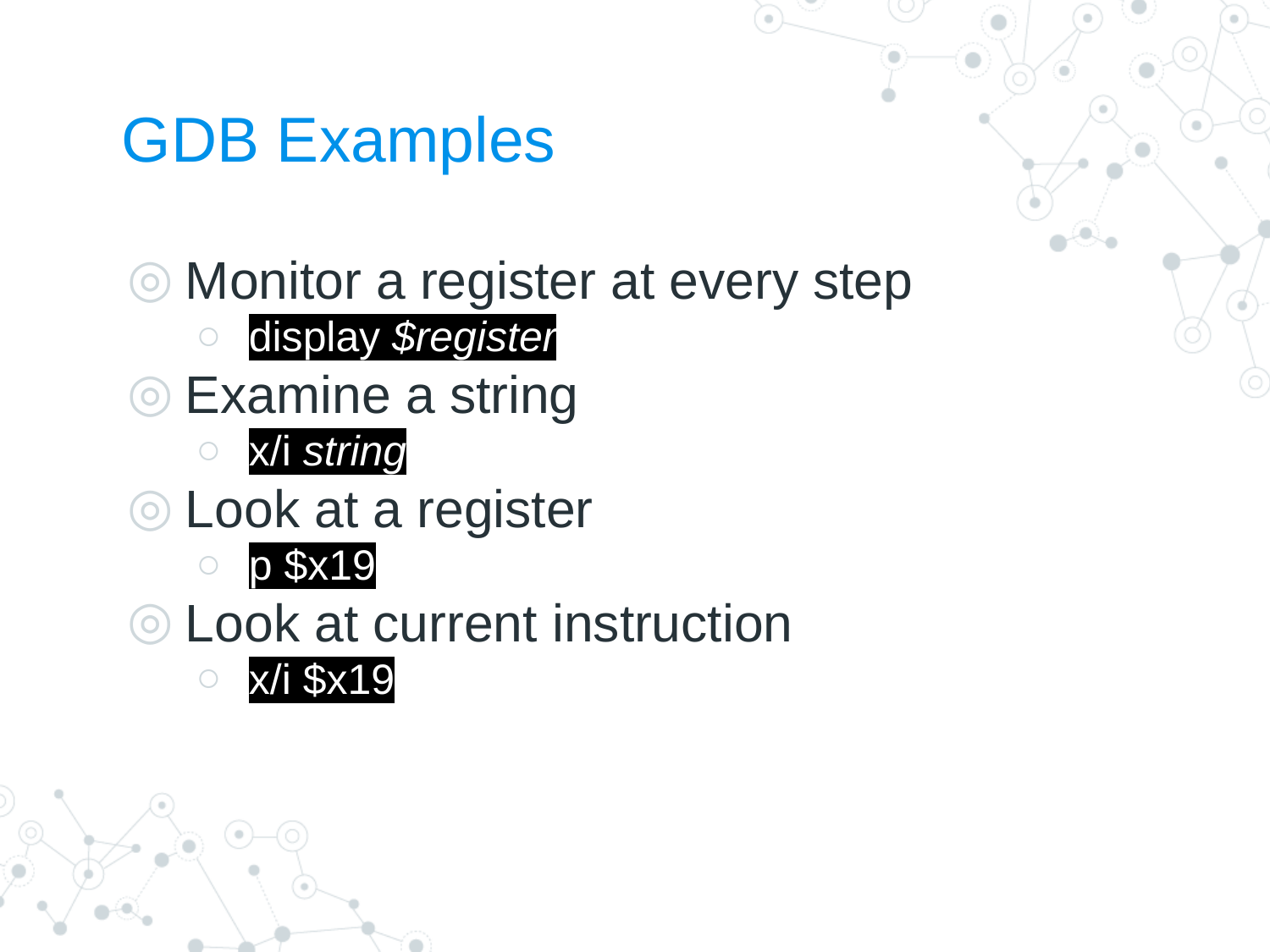

# GDB Examples
Monitor a register at every step
display $register
Examine a string
x/i string
Look at a register
p $x19
Look at current instruction
x/i $x19